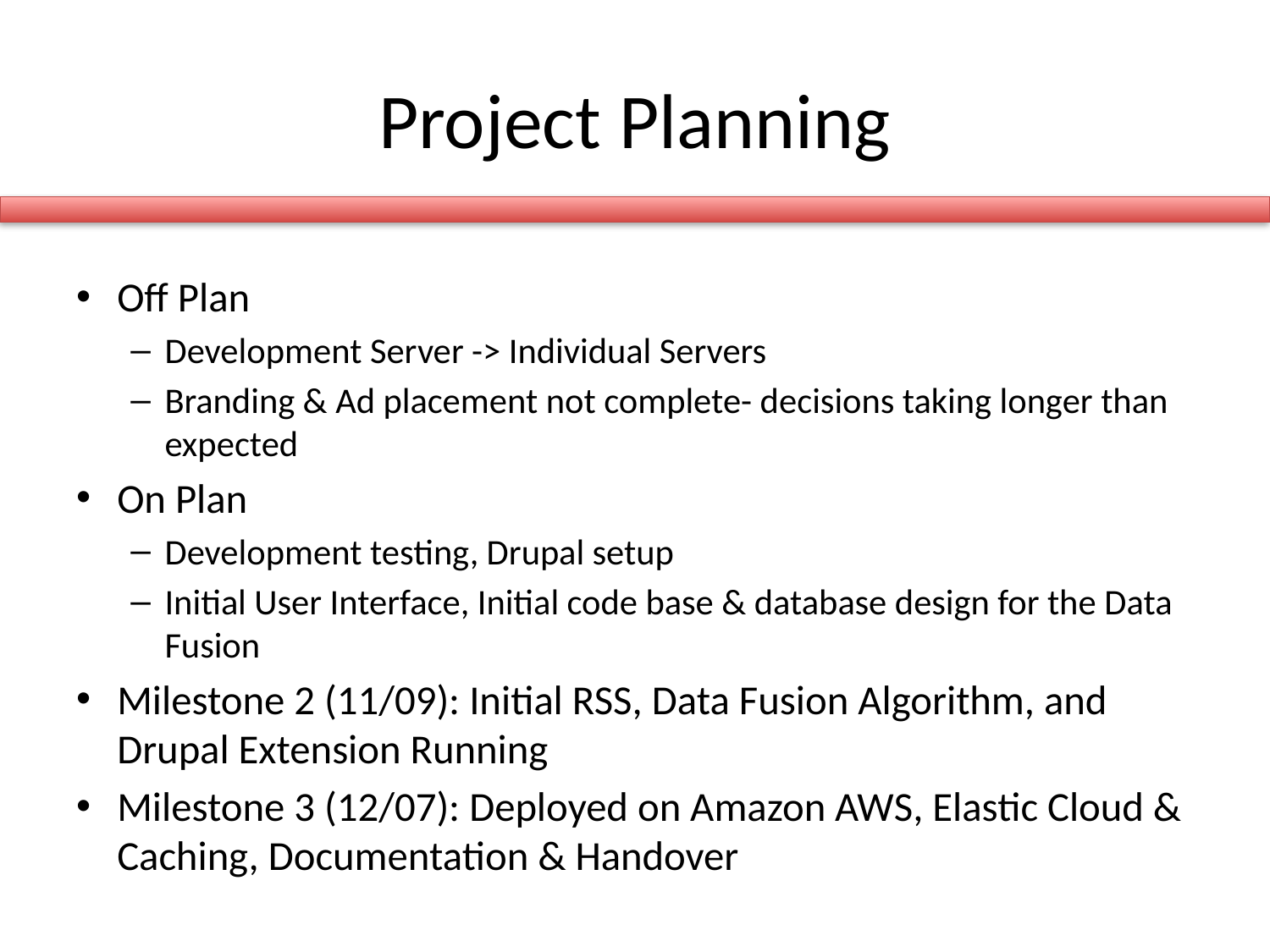

# Project Planning
Off Plan
Development Server -> Individual Servers
Branding & Ad placement not complete- decisions taking longer than expected
On Plan
Development testing, Drupal setup
Initial User Interface, Initial code base & database design for the Data Fusion
Milestone 2 (11/09): Initial RSS, Data Fusion Algorithm, and Drupal Extension Running
Milestone 3 (12/07): Deployed on Amazon AWS, Elastic Cloud & Caching, Documentation & Handover